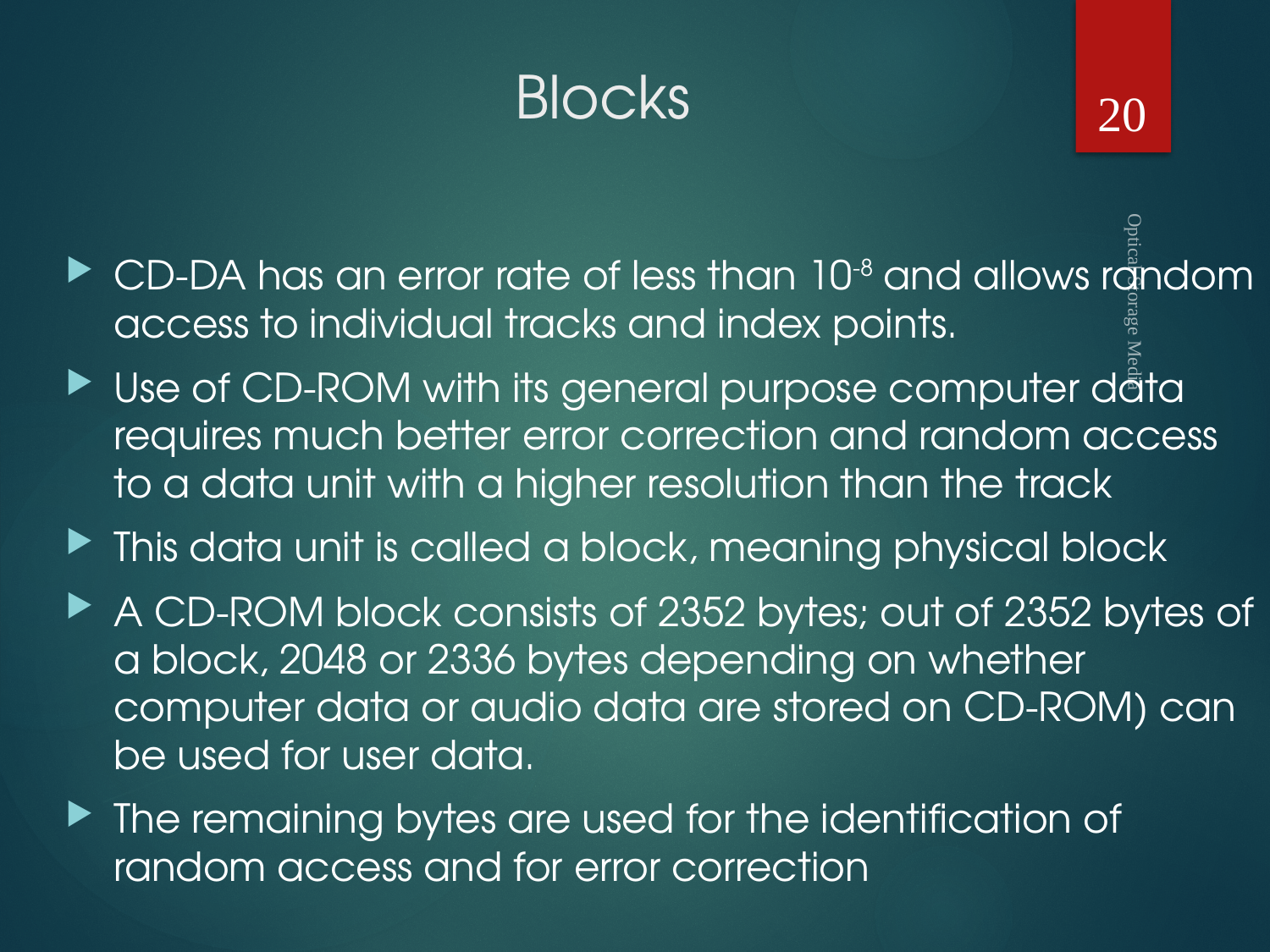

20
# Blocks

CD-DA has an error rate of less than 10-8 and allows random access to individual tracks and index points.
Use of CD-ROM with its general purpose computer data requires much better error correction and random access to a data unit with a higher resolution than the track
This data unit is called a block, meaning physical block
A CD-ROM block consists of 2352 bytes; out of 2352 bytes of a block, 2048 or 2336 bytes depending on whether computer data or audio data are stored on CD-ROM) can be used for user data.
The remaining bytes are used for the identification of random access and for error correction
Optical Storage Media